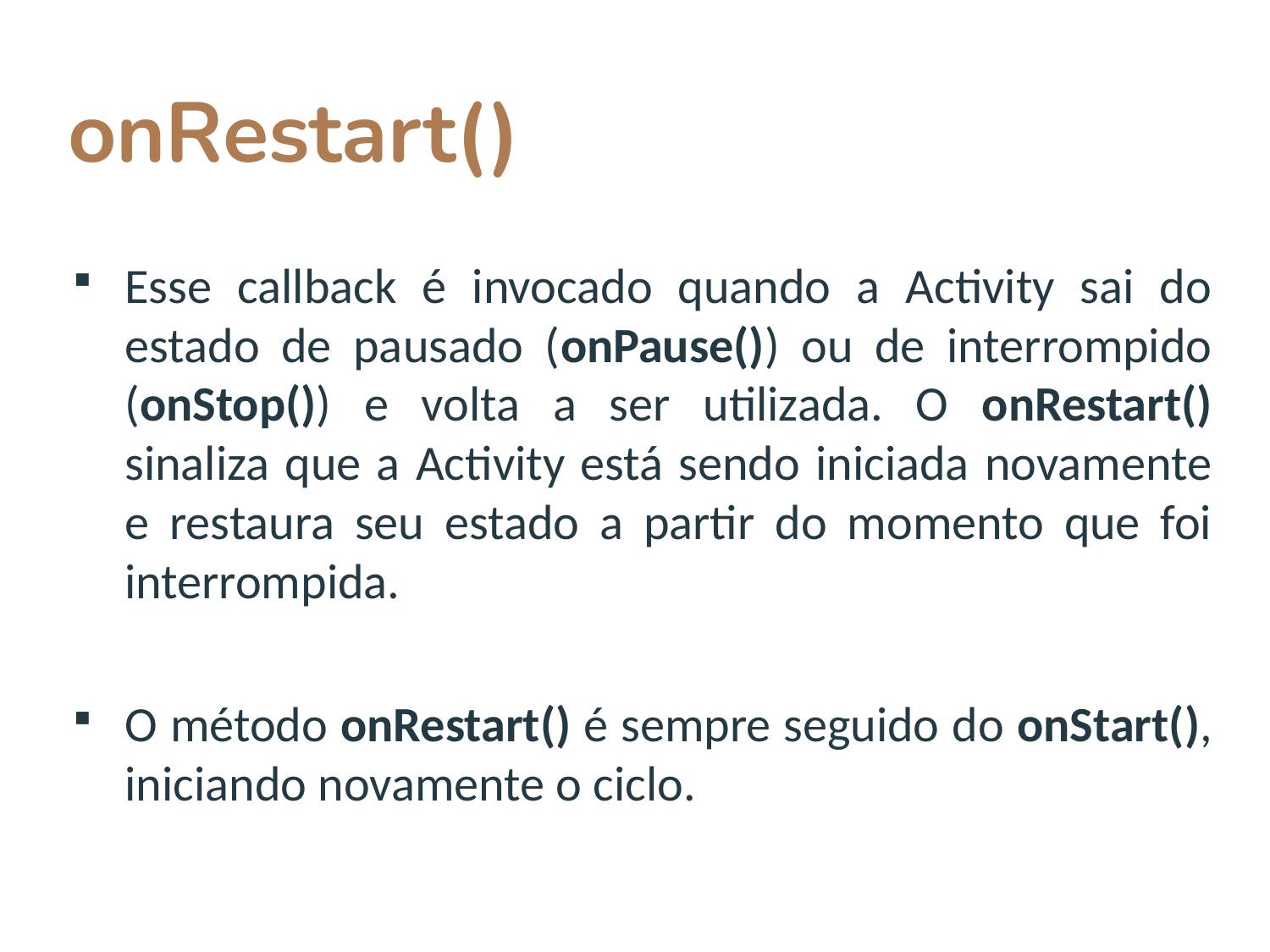

# onRestart()
Esse callback é invocado quando a Activity sai do estado de pausado (onPause()) ou de interrompido (onStop()) e volta a ser utilizada. O onRestart() sinaliza que a Activity está sendo iniciada novamente e restaura seu estado a partir do momento que foi interrompida.

O método onRestart() é sempre seguido do onStart(), iniciando novamente o ciclo.